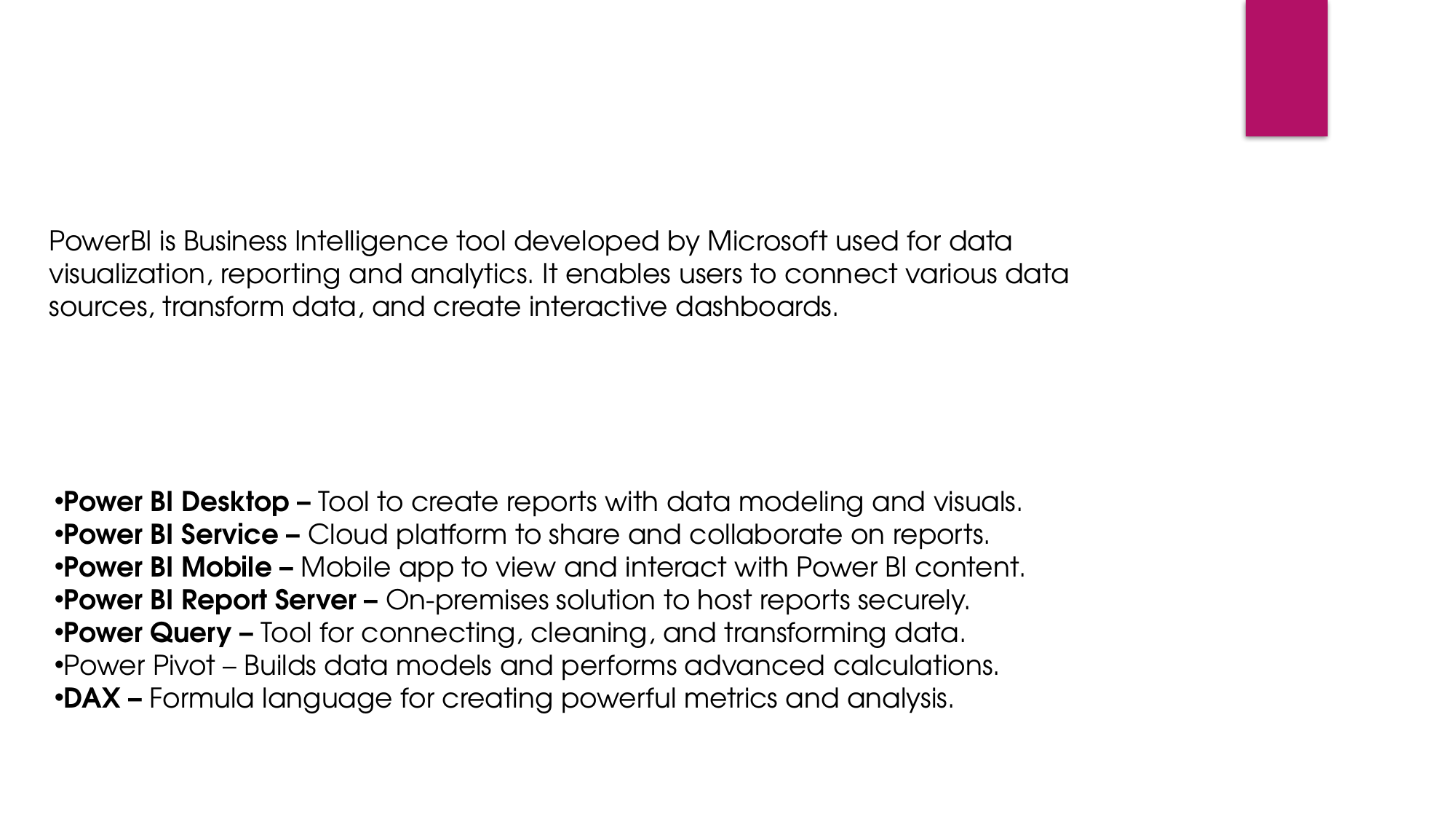

PowerBI is Business Intelligence tool developed by Microsoft used for data visualization, reporting and analytics. It enables users to connect various data sources, transform data, and create interactive dashboards.
Power BI Desktop – Tool to create reports with data modeling and visuals.
Power BI Service – Cloud platform to share and collaborate on reports.
Power BI Mobile – Mobile app to view and interact with Power BI content.
Power BI Report Server – On-premises solution to host reports securely.
Power Query – Tool for connecting, cleaning, and transforming data.
Power Pivot – Builds data models and performs advanced calculations.
DAX – Formula language for creating powerful metrics and analysis.